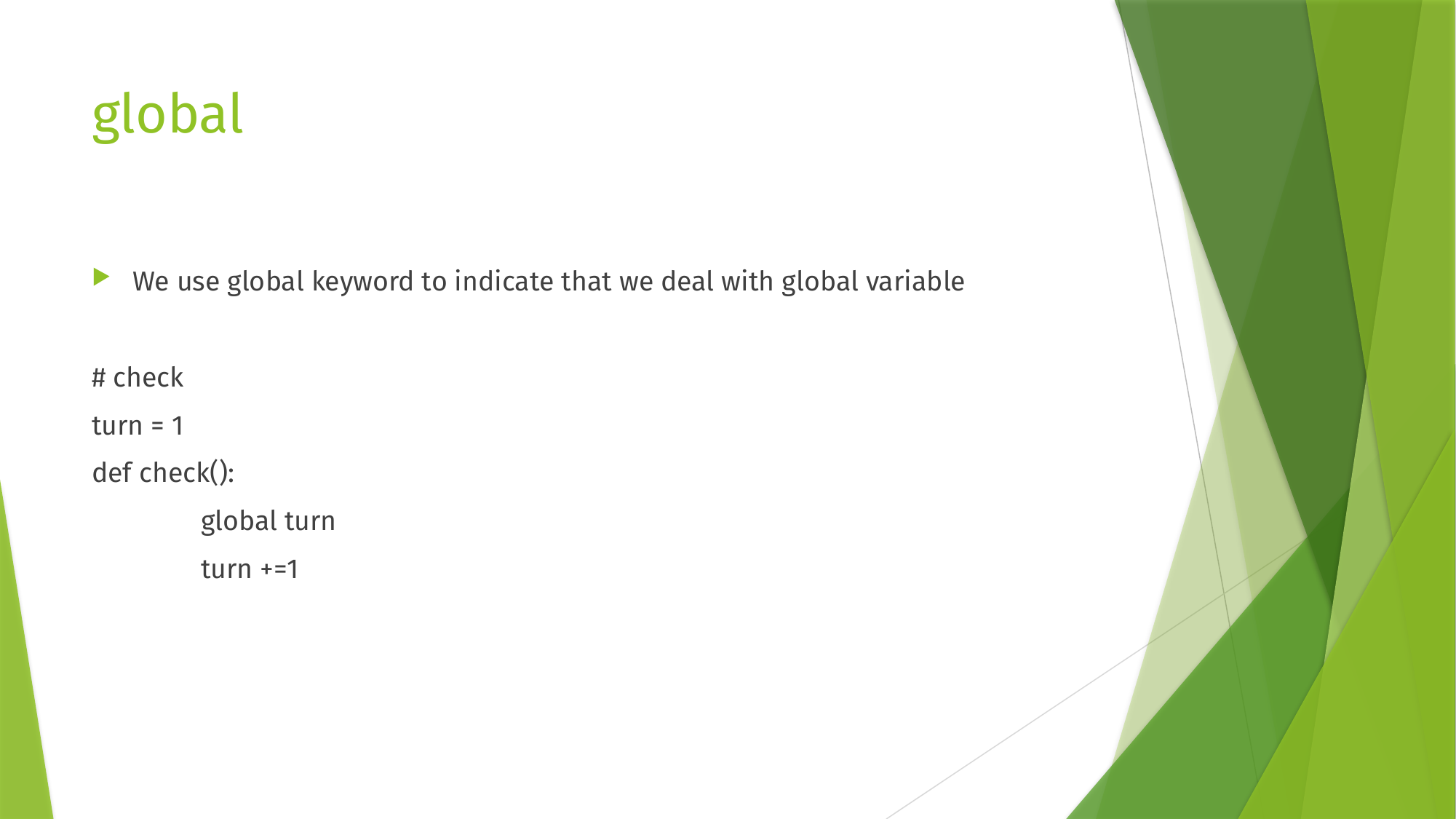

# global
We use global keyword to indicate that we deal with global variable

# check
turn = 1
def check():
	global turn
	turn +=1